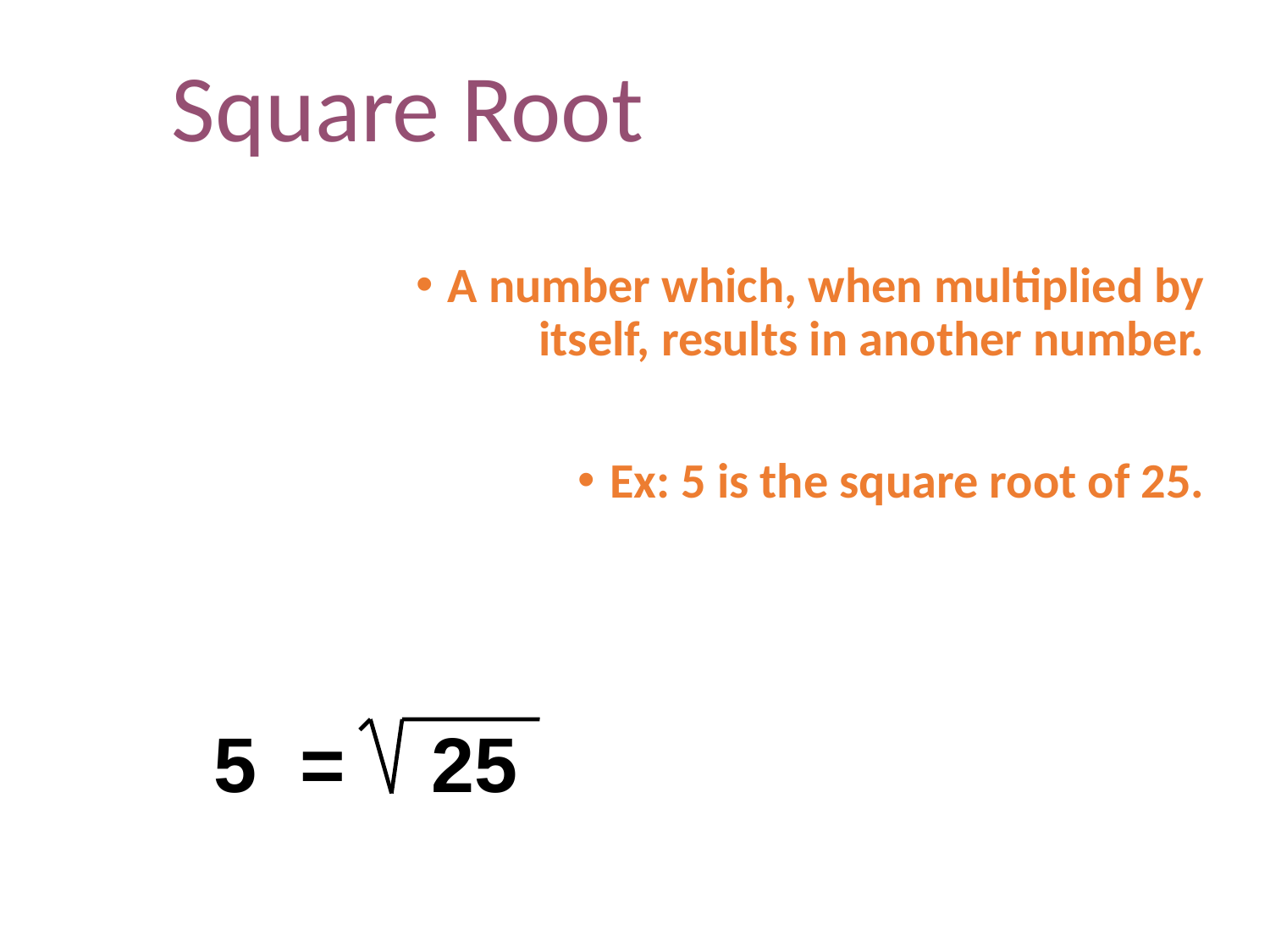

# Square Root
A number which, when multiplied by itself, results in another number.

Ex: 5 is the square root of 25.
5  =    25